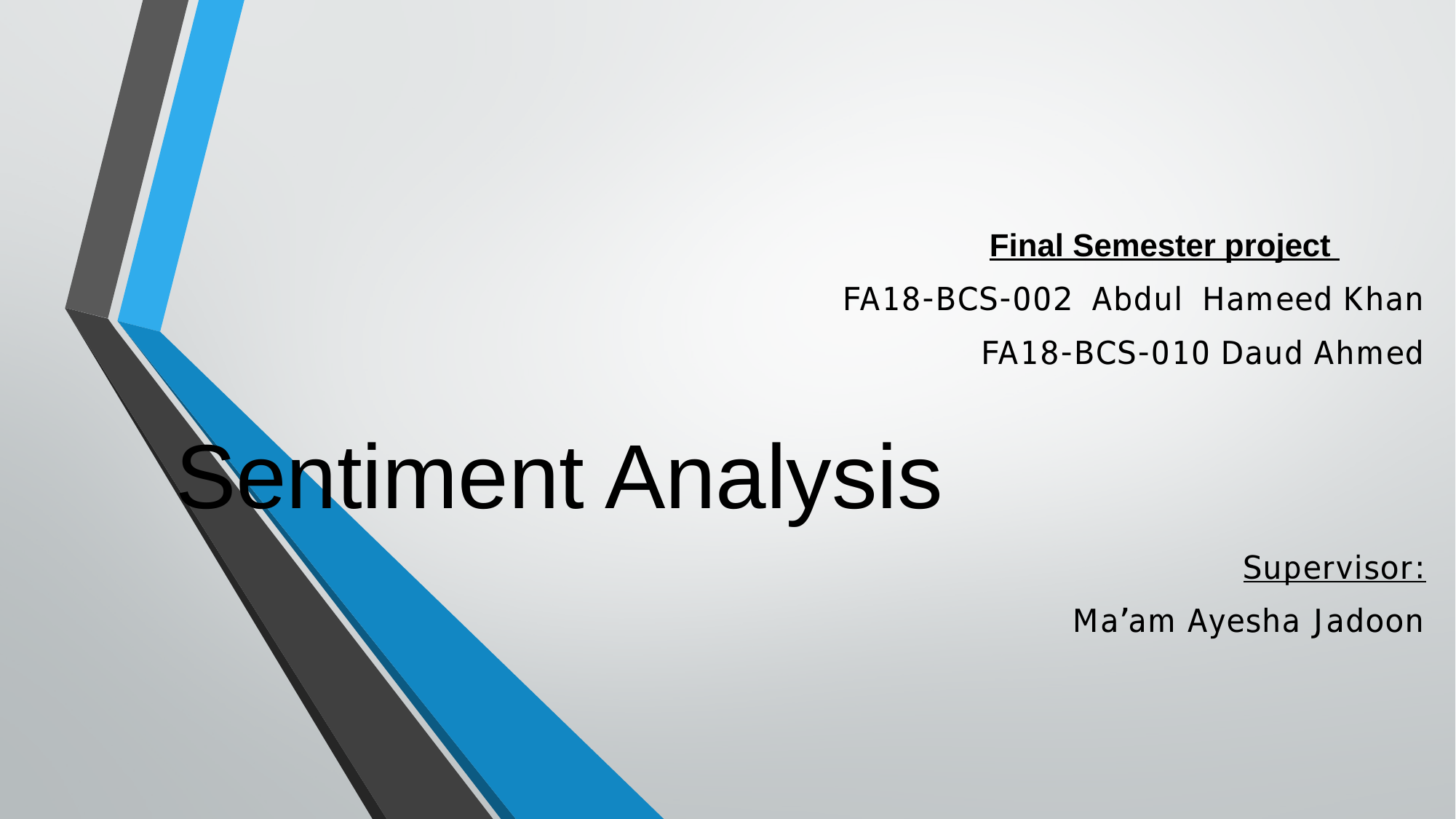

Final Semester project
FA18-BCS-002  Abdul  Hameed Khan
FA18-BCS-010 Daud Ahmed

Supervisor:
Ma’am Ayesha Jadoon

# Sentiment Analysis